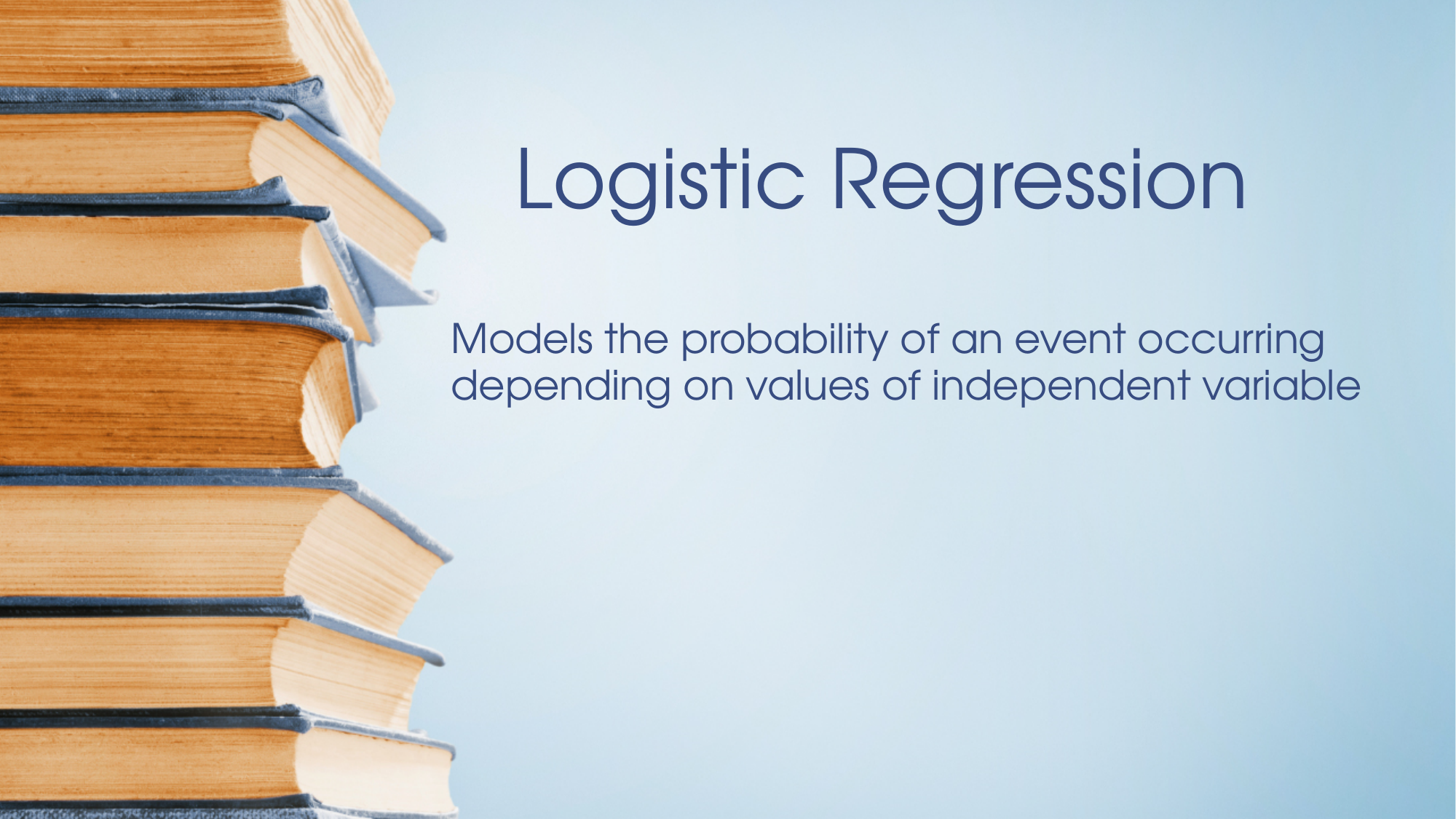

# Logistic Regression
Models the probability of an event occurring depending on values of independent variable